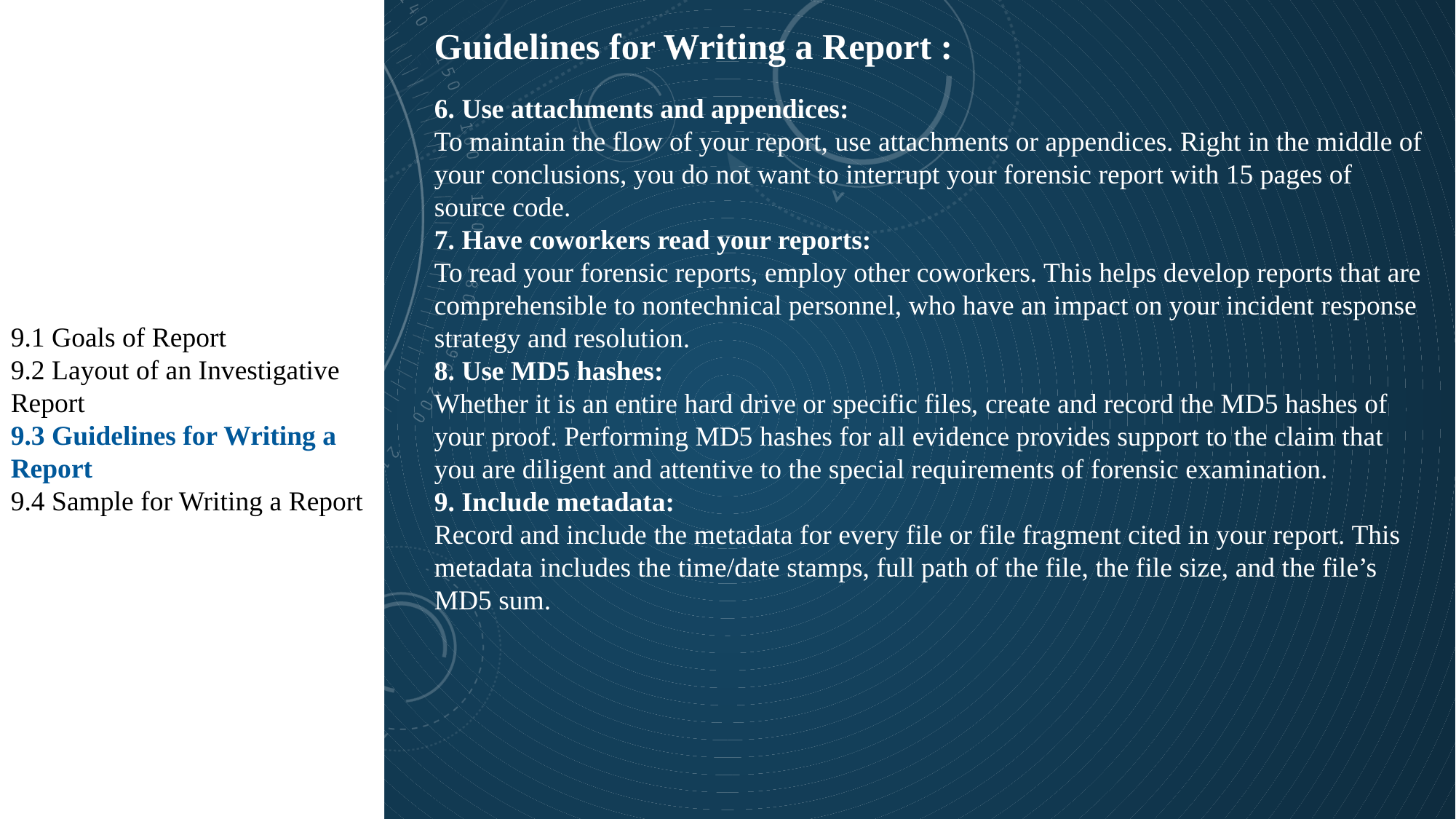

9.1 Goals of Report
9.2 Layout of an Investigative Report
9.3 Guidelines for Writing a Report
9.4 Sample for Writing a Report
Guidelines for Writing a Report :
6. Use attachments and appendices:
To maintain the flow of your report, use attachments or appendices. Right in the middle of your conclusions, you do not want to interrupt your forensic report with 15 pages of source code.
7. Have coworkers read your reports:
To read your forensic reports, employ other coworkers. This helps develop reports that are comprehensible to nontechnical personnel, who have an impact on your incident response strategy and resolution.
8. Use MD5 hashes:
Whether it is an entire hard drive or specific files, create and record the MD5 hashes of your proof. Performing MD5 hashes for all evidence provides support to the claim that you are diligent and attentive to the special requirements of forensic examination.
9. Include metadata:
Record and include the metadata for every file or file fragment cited in your report. This metadata includes the time/date stamps, full path of the file, the file size, and the file’s MD5 sum.